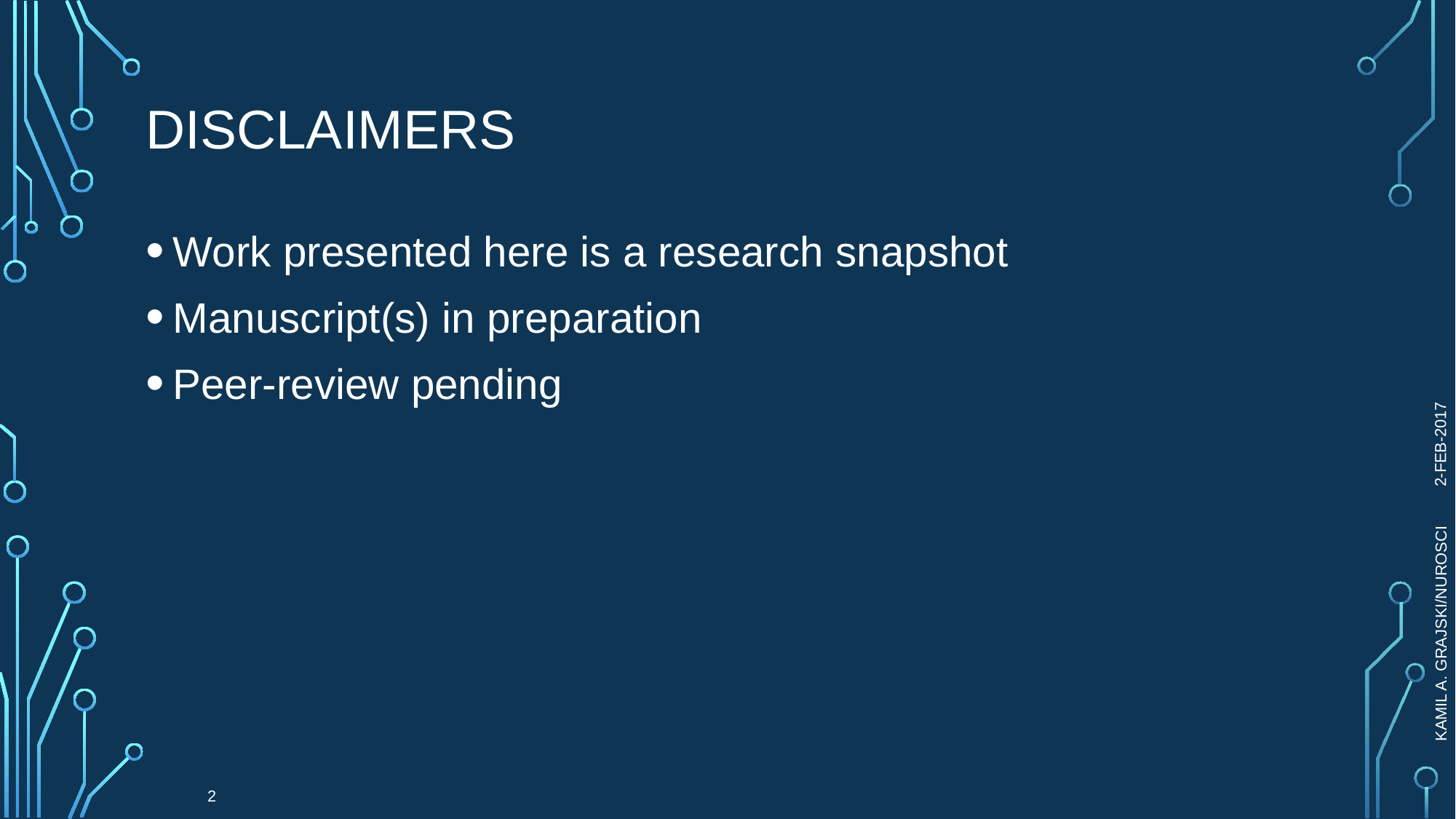

# disclaimerS
Work presented here is a research snapshot
Manuscript(s) in preparation
Peer-review pending

2-FEB-2017
Kamil A. Grajski/NuroSci
2